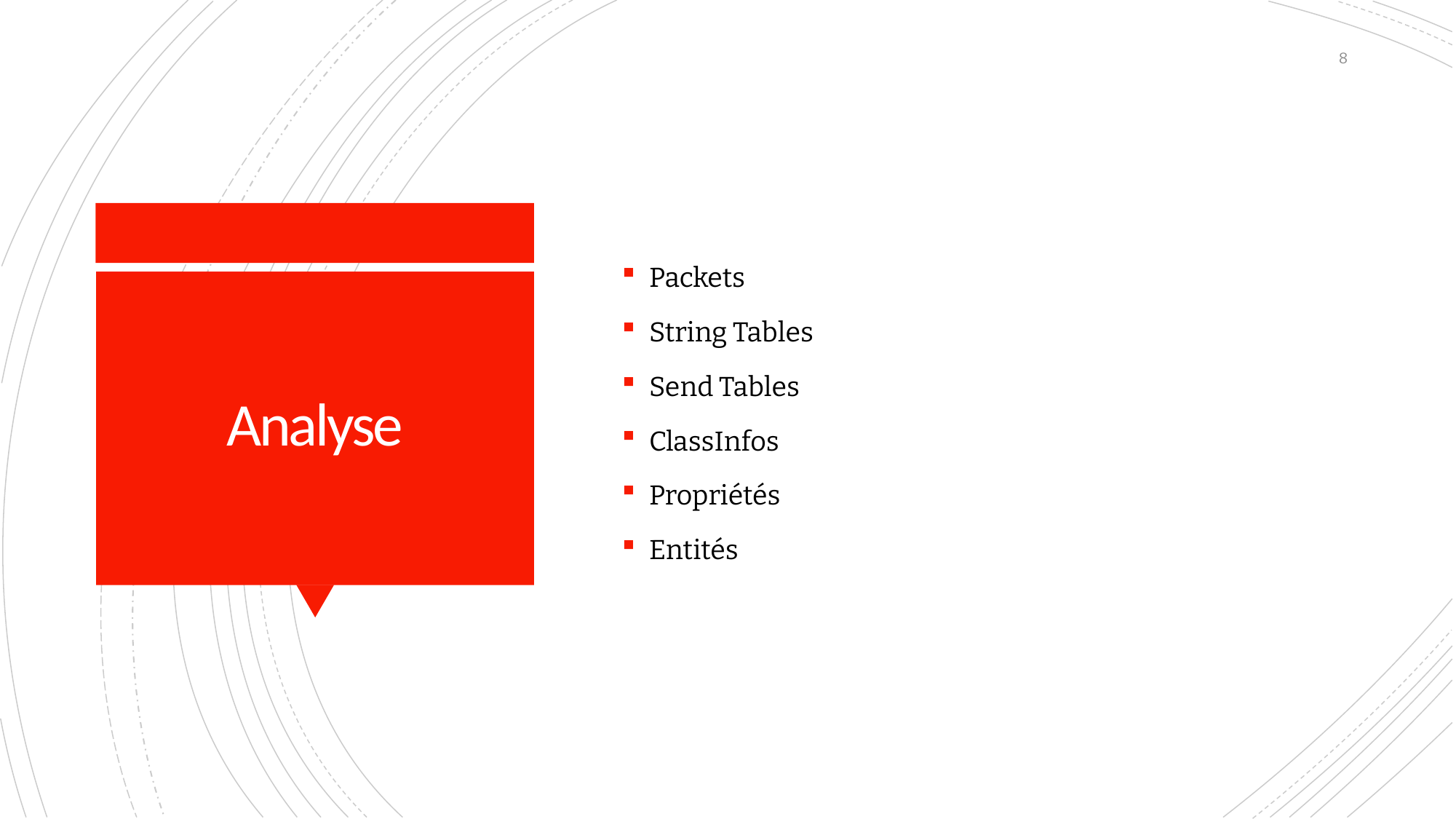

8
Packets
String Tables
Send Tables
ClassInfos
Propriétés
Entités
# Analyse